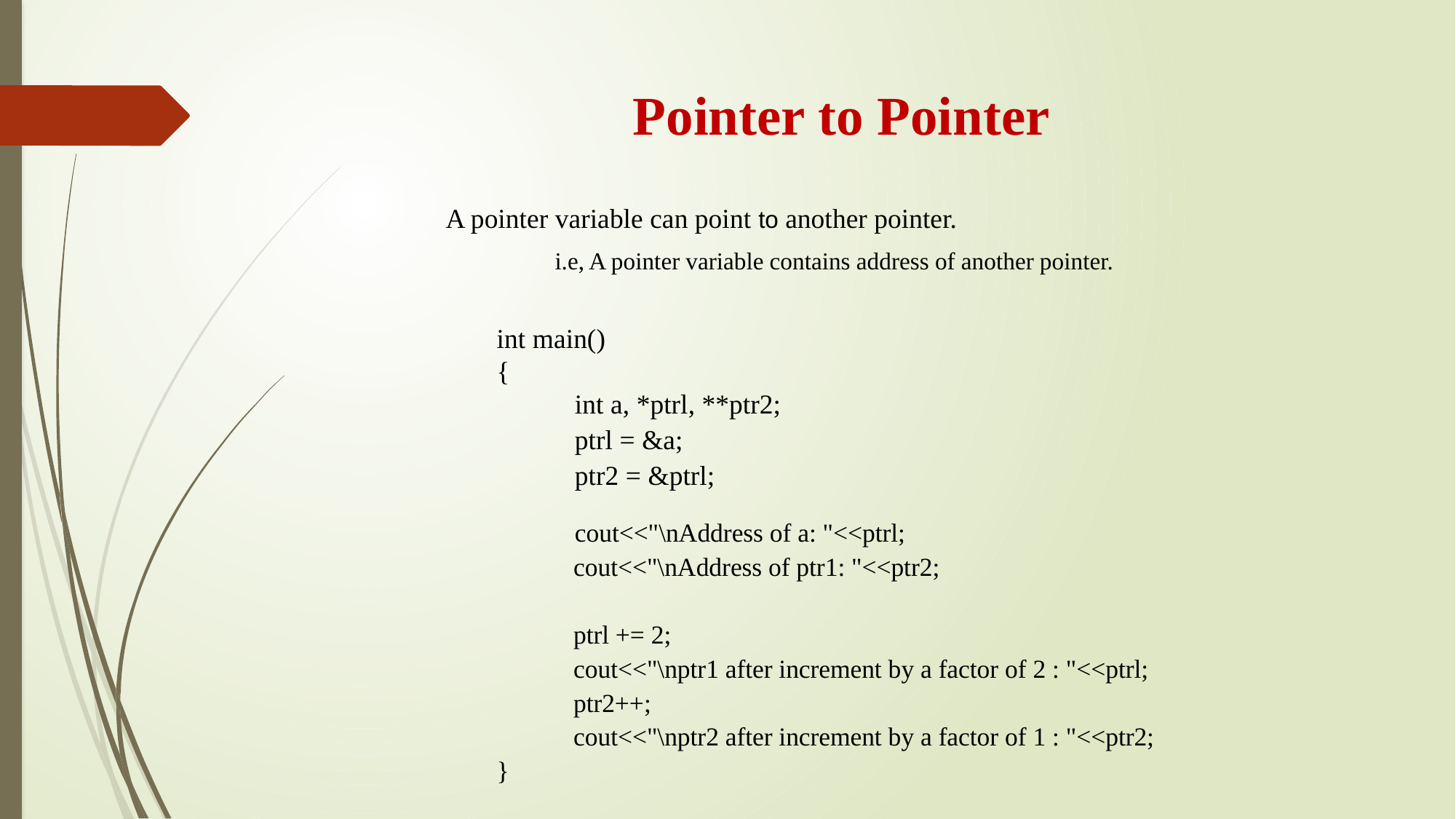

Pointer to Pointer
A pointer variable can point to another pointer.
	i.e, A pointer variable contains address of another pointer.
int main()
{
    int a, *ptrl, **ptr2;
    ptrl = &a;
    ptr2 = &ptrl;

    cout<<"\nAddress of a: "<<ptrl;
    cout<<"\nAddress of ptr1: "<<ptr2;

    ptrl += 2;
    cout<<"\nptr1 after increment by a factor of 2 : "<<ptrl;
    ptr2++;
    cout<<"\nptr2 after increment by a factor of 1 : "<<ptr2;
}